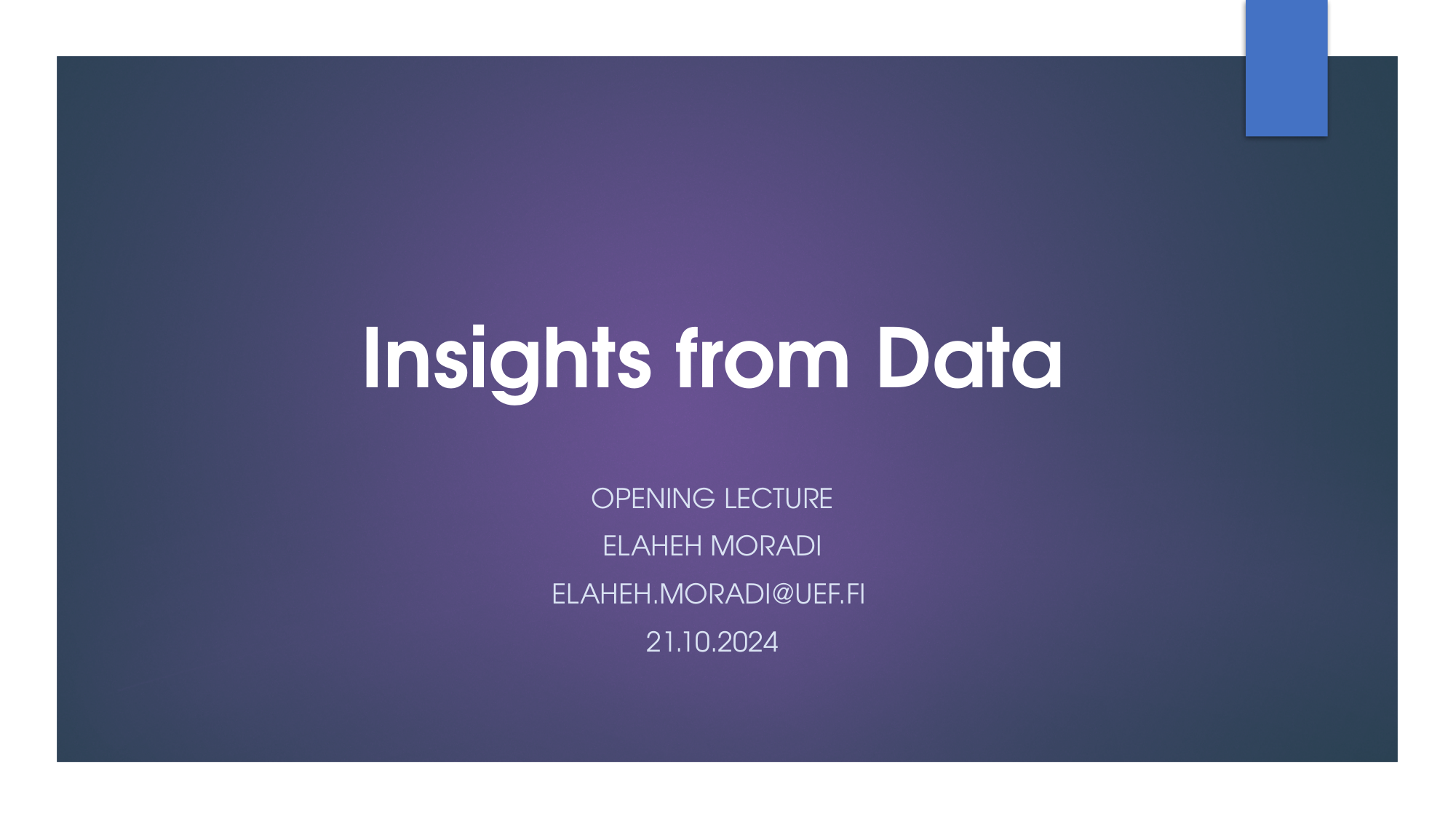

# Insights from Data
Opening lecture
Elaheh Moradi
elaheh.moradi@uef.fi
21.10.2024